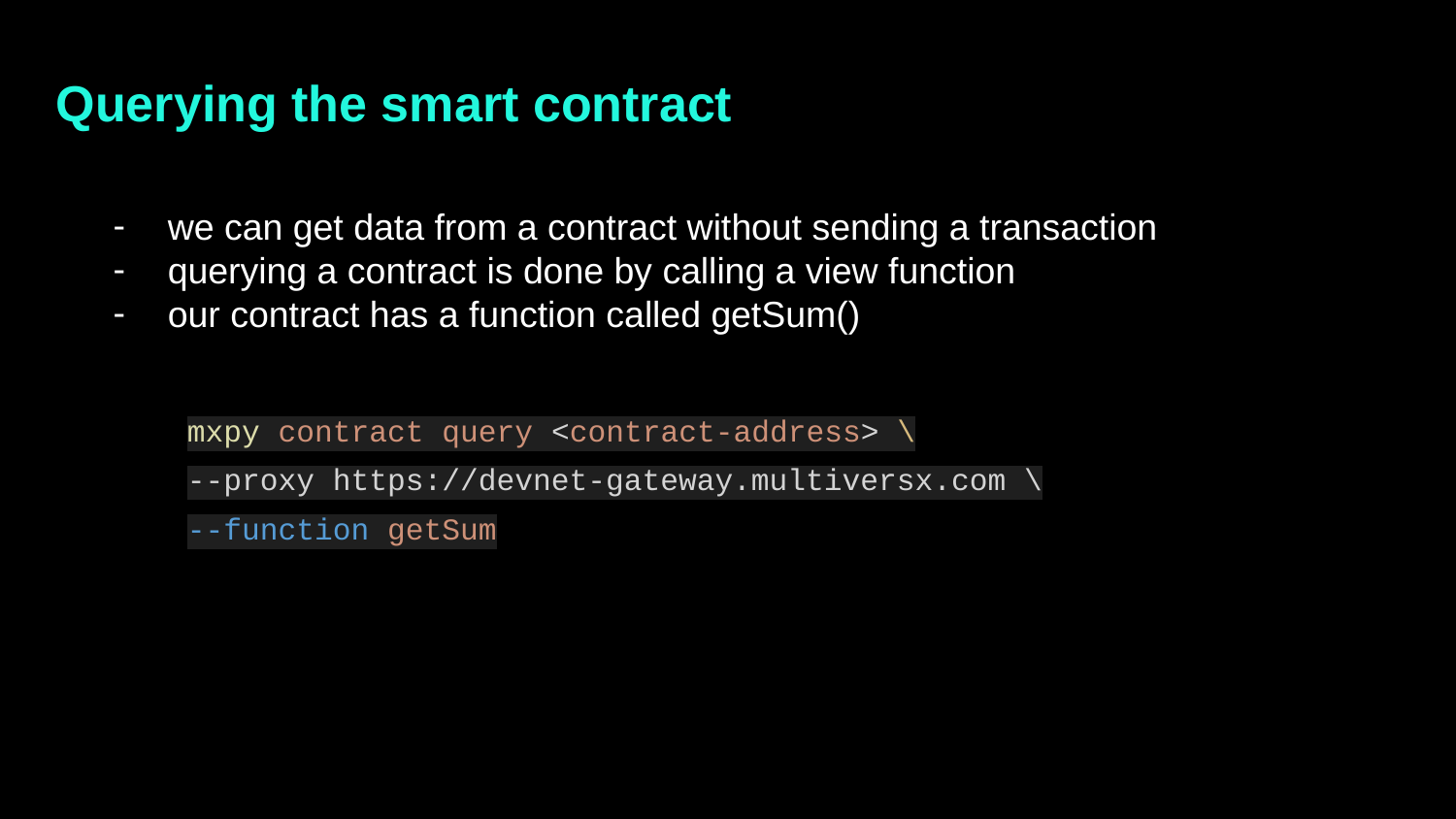

Querying the smart contract
we can get data from a contract without sending a transaction
querying a contract is done by calling a view function
our contract has a function called getSum()
mxpy contract query <contract-address> \
--proxy https://devnet-gateway.multiversx.com \
--function getSum